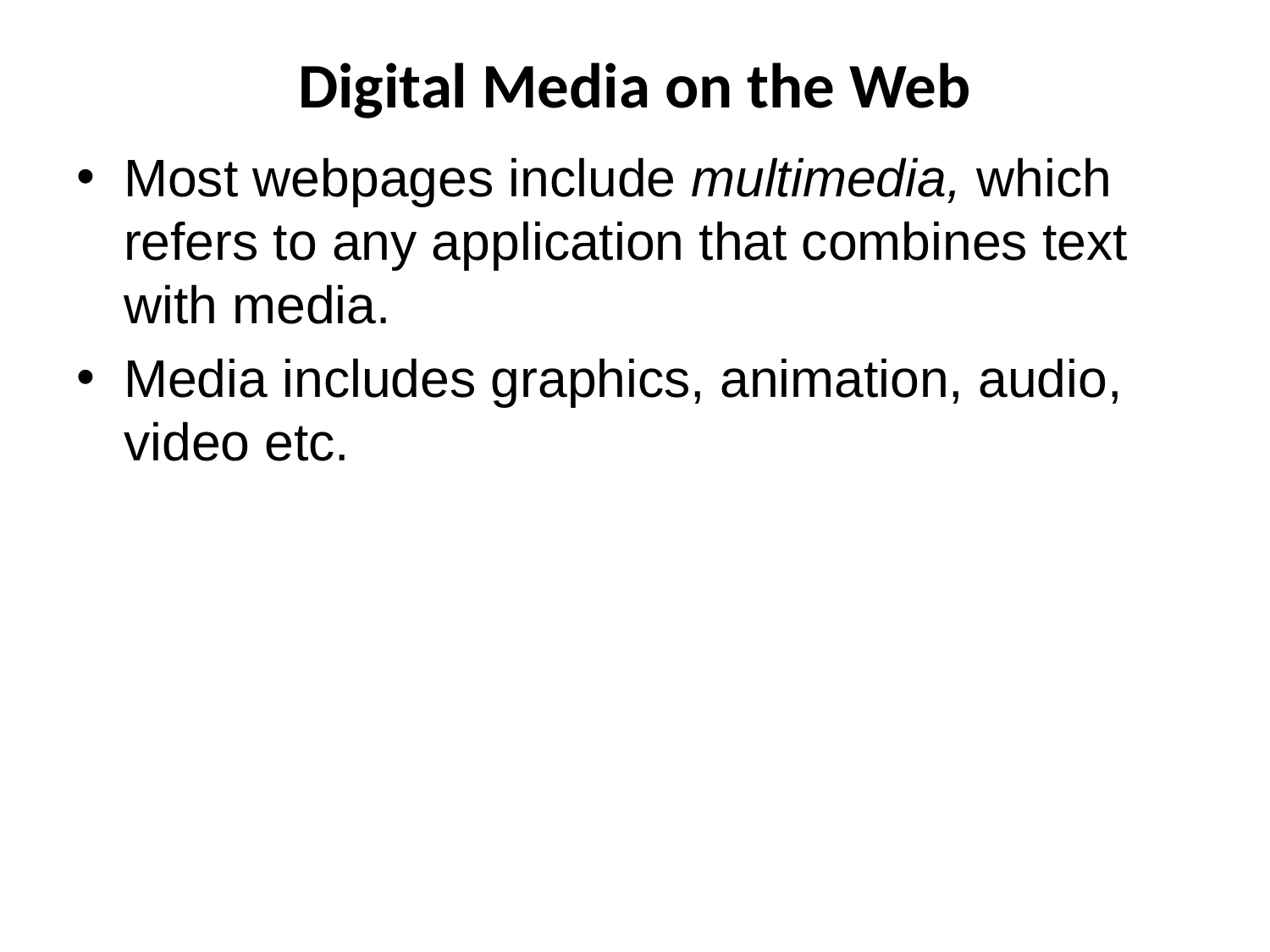

# Digital Media on the Web
Most webpages include multimedia, which refers to any application that combines text with media.
Media includes graphics, animation, audio, video etc.